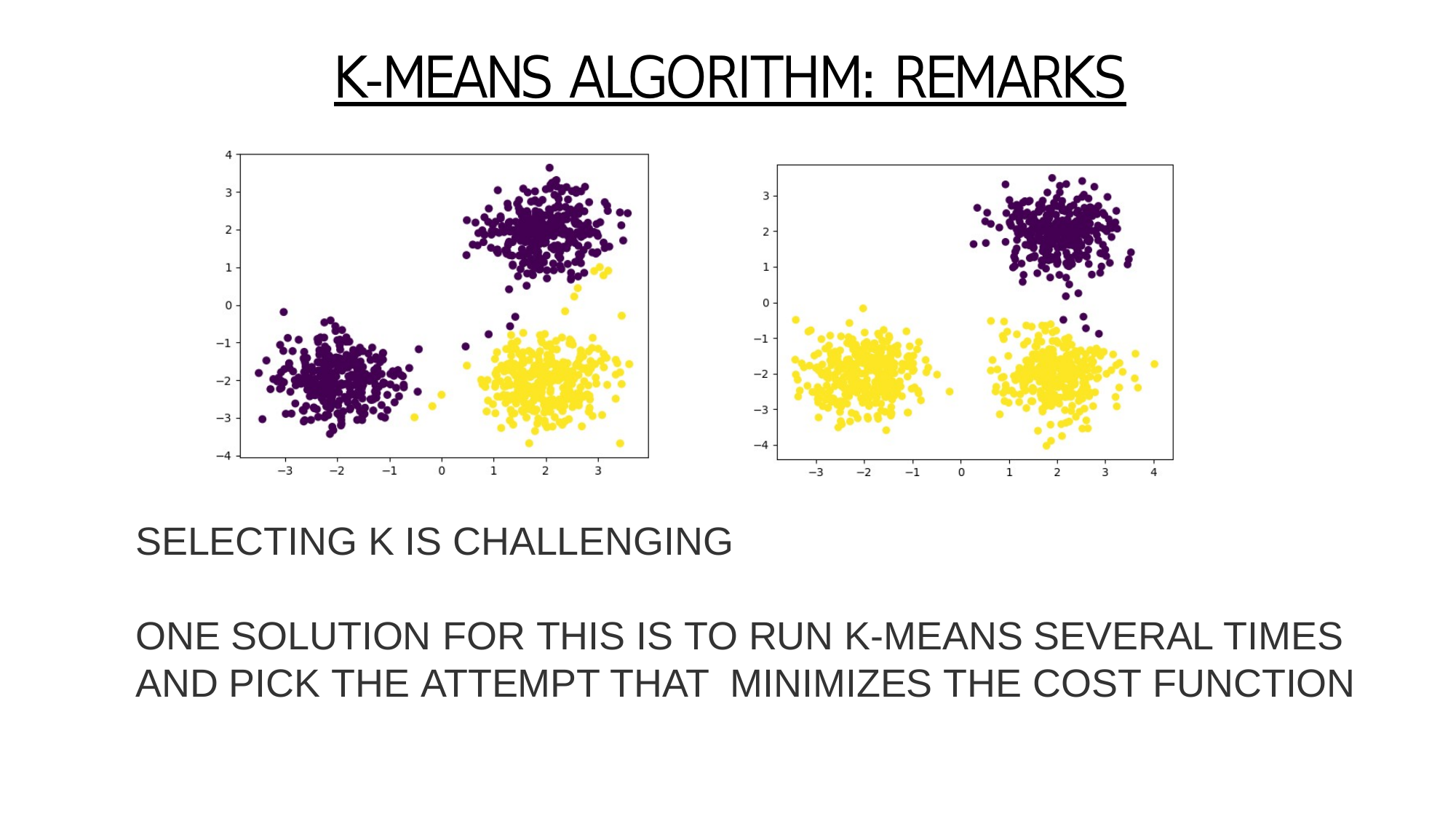

K-Means Algorithm: remarks

Selecting K is challenging

One solution for this is to run K-means several times and pick the attempt that  minimizes the cost function